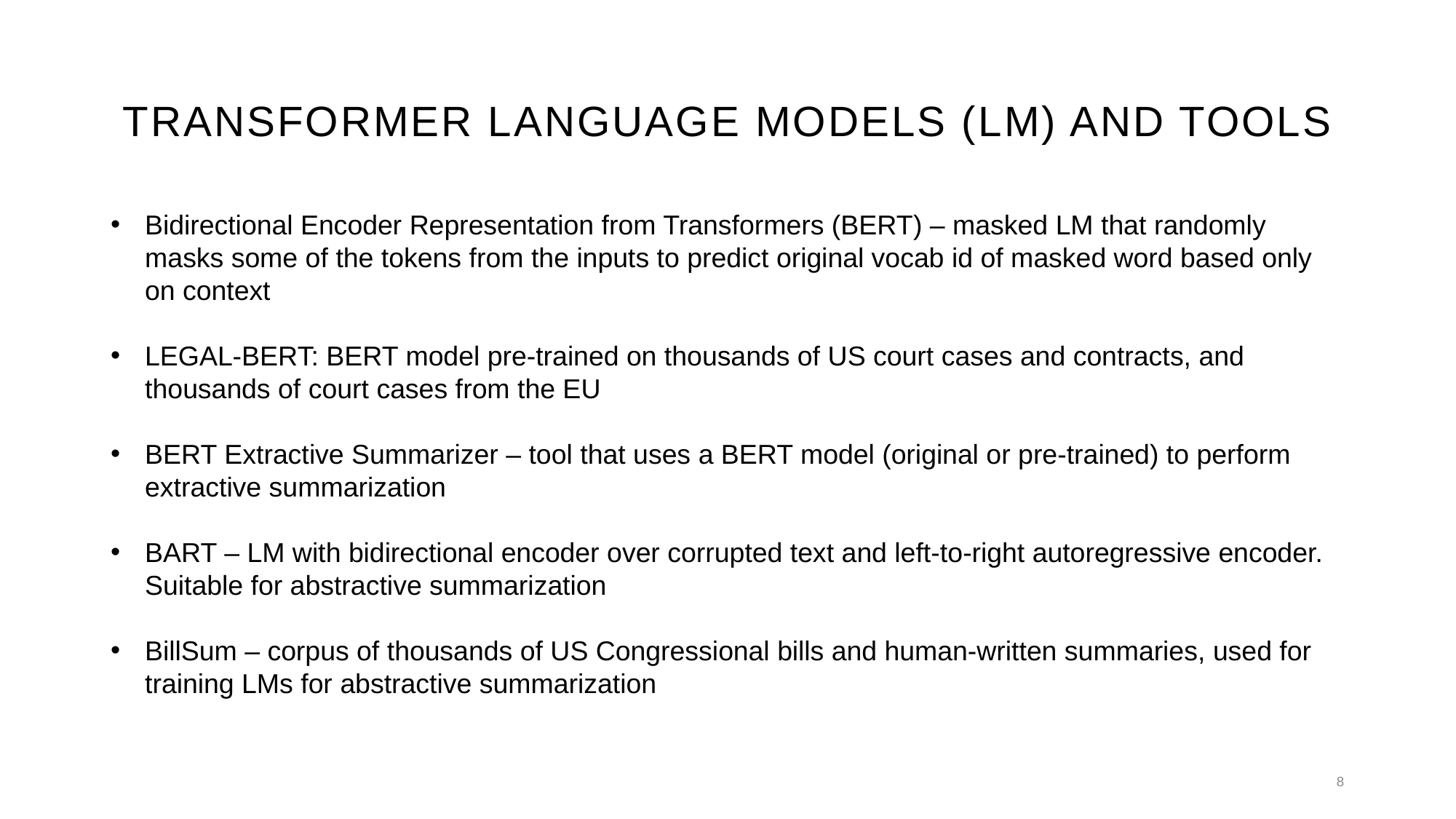

# Transformer language Models (LM) and tools
Bidirectional Encoder Representation from Transformers (BERT) – masked LM that randomly masks some of the tokens from the inputs to predict original vocab id of masked word based only on context

LEGAL-BERT: BERT model pre-trained on thousands of US court cases and contracts, and thousands of court cases from the EU

BERT Extractive Summarizer – tool that uses a BERT model (original or pre-trained) to perform extractive summarization

BART – LM with bidirectional encoder over corrupted text and left-to-right autoregressive encoder. Suitable for abstractive summarization

BillSum – corpus of thousands of US Congressional bills and human-written summaries, used for training LMs for abstractive summarization
8